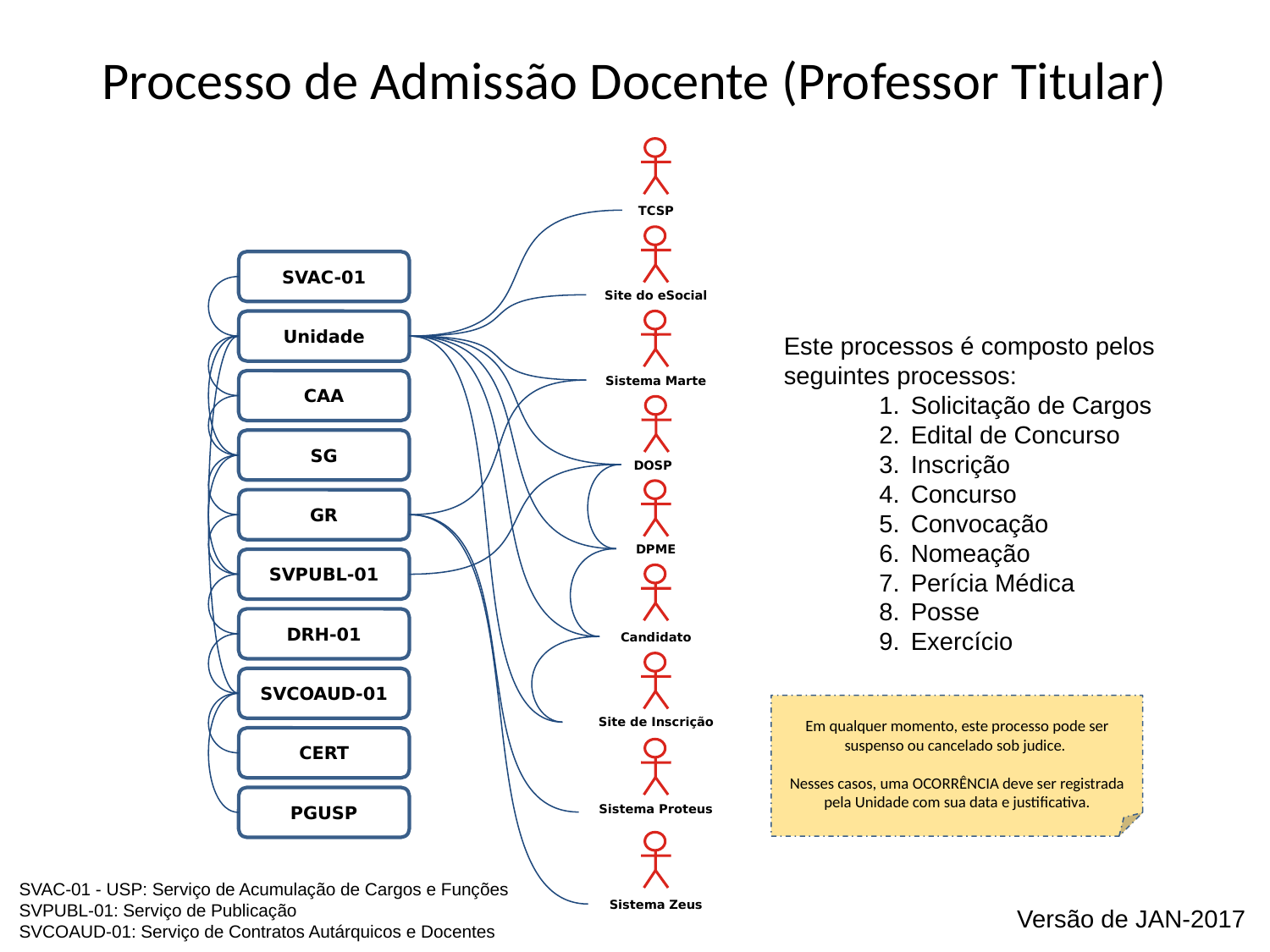

# Processo de Admissão Docente (Professor Titular)

TCSP

Site do eSocial
SVAC-01
Este processos é composto pelos seguintes processos:
Solicitação de Cargos
Edital de Concurso
Inscrição
Concurso
Convocação
Nomeação
Perícia Médica
Posse
Exercício

Sistema Marte
Unidade
CAA

DOSP
SG

DPME
GR
SVPUBL-01

Candidato
DRH-01

Site de Inscrição
SVCOAUD-01

Em qualquer momento, este processo pode ser suspenso ou cancelado sob judice.

Nesses casos, uma OCORRÊNCIA deve ser registrada pela Unidade com sua data e justificativa.
CERT

Sistema Proteus
PGUSP

SVAC-01 - USP: Serviço de Acumulação de Cargos e Funções
SVPUBL-01: Serviço de Publicação
SVCOAUD-01: Serviço de Contratos Autárquicos e Docentes
Versão de JAN-2017
Sistema Zeus